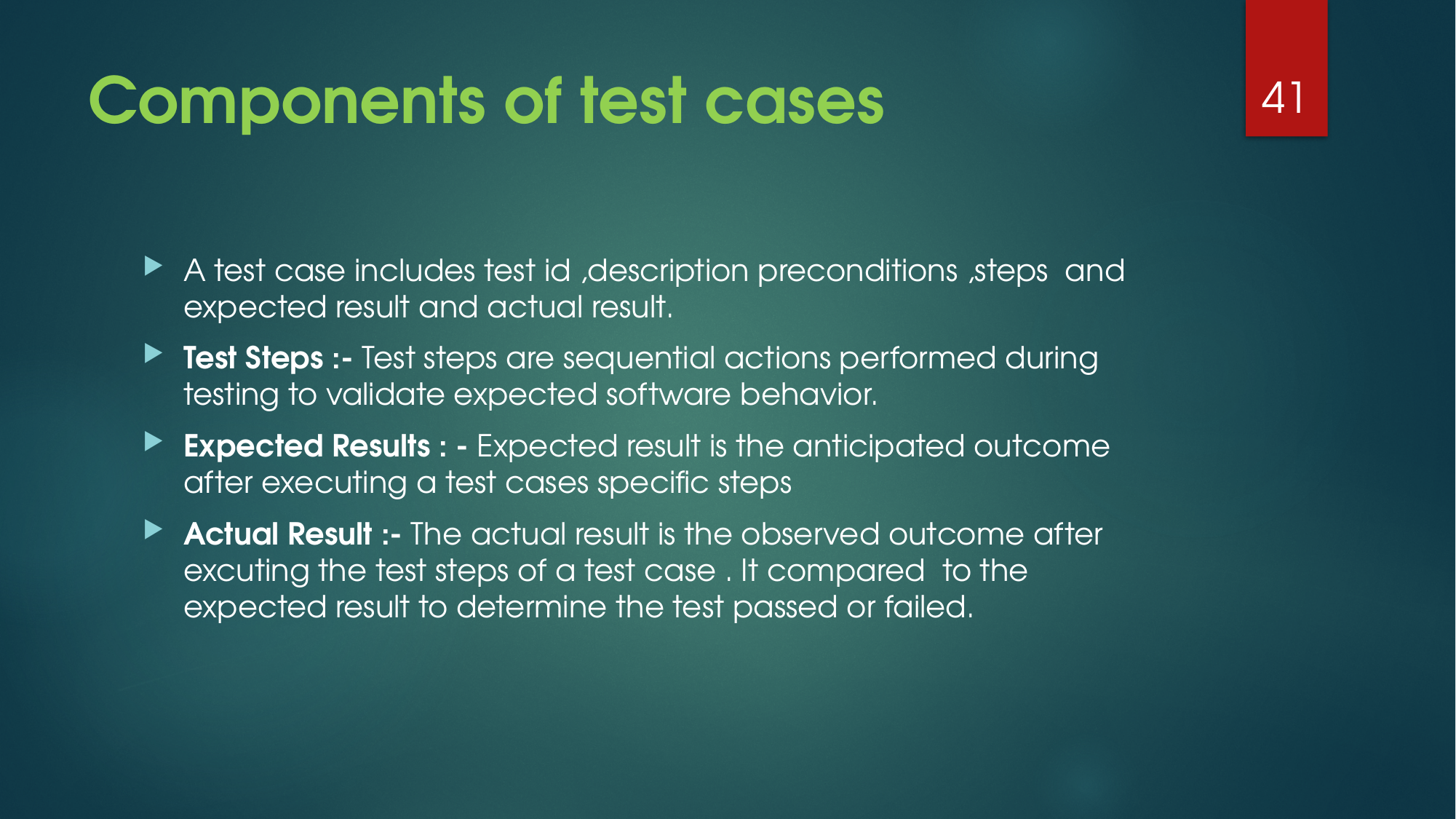

41
# Components of test cases
A test case includes test id ,description preconditions ,steps  and expected result and actual result.
Test Steps :- Test steps are sequential actions performed during testing to validate expected software behavior.
Expected Results : - Expected result is the anticipated outcome after executing a test cases specific steps
Actual Result :- The actual result is the observed outcome after excuting the test steps of a test case . It compared  to the  expected result to determine the test passed or failed.